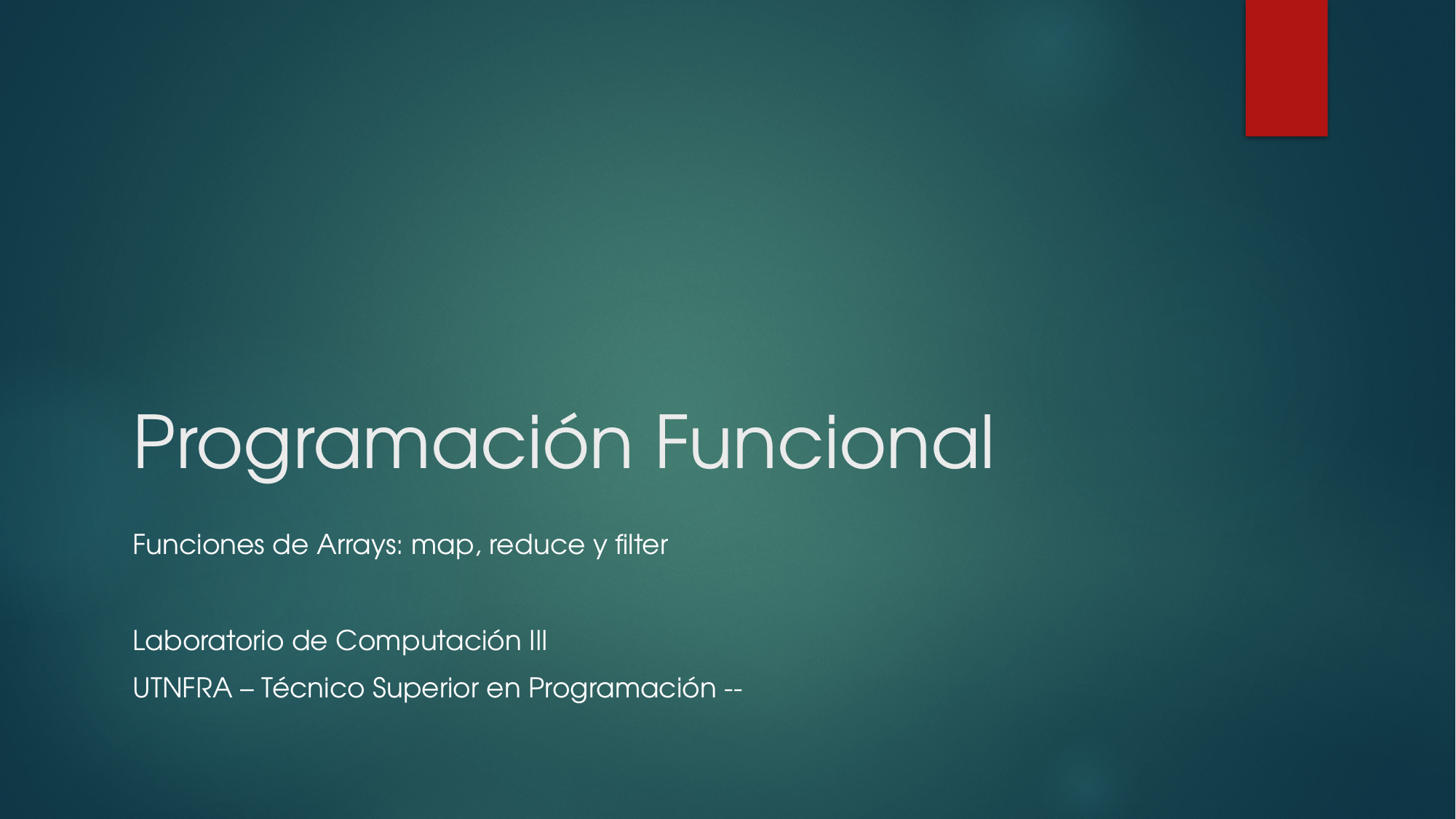

# Programación Funcional
Funciones de Arrays: map, reduce y filter

Laboratorio de Computación III
UTNFRA – Técnico Superior en Programación --